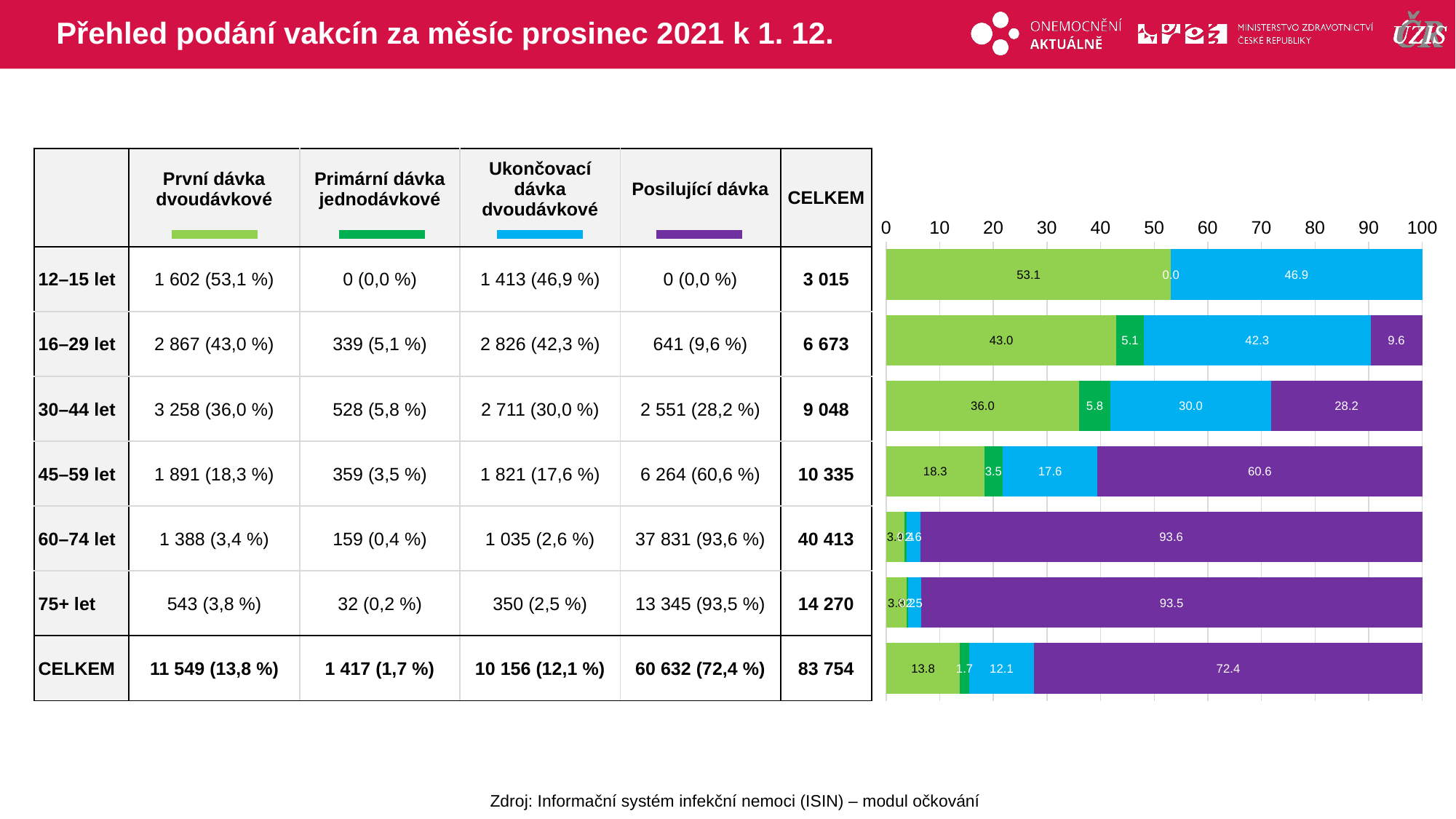

# Přehled podání vakcín za měsíc prosinec 2021 k 1. 12.
|  | První dávka dvoudávkové | Primární dávka jednodávkové | Ukončovací dávka dvoudávkové | Posilující dávka | CELKEM |
| --- | --- | --- | --- | --- | --- |
| 12–15 let | 1 602 (53,1 %) | 0 (0,0 %) | 1 413 (46,9 %) | 0 (0,0 %) | 3 015 |
| 16–29 let | 2 867 (43,0 %) | 339 (5,1 %) | 2 826 (42,3 %) | 641 (9,6 %) | 6 673 |
| 30–44 let | 3 258 (36,0 %) | 528 (5,8 %) | 2 711 (30,0 %) | 2 551 (28,2 %) | 9 048 |
| 45–59 let | 1 891 (18,3 %) | 359 (3,5 %) | 1 821 (17,6 %) | 6 264 (60,6 %) | 10 335 |
| 60–74 let | 1 388 (3,4 %) | 159 (0,4 %) | 1 035 (2,6 %) | 37 831 (93,6 %) | 40 413 |
| 75+ let | 543 (3,8 %) | 32 (0,2 %) | 350 (2,5 %) | 13 345 (93,5 %) | 14 270 |
| CELKEM | 11 549 (13,8 %) | 1 417 (1,7 %) | 10 156 (12,1 %) | 60 632 (72,4 %) | 83 754 |

### Chart

| Category | První dávka dvoudávkové | Primární dávka jednodávkové | Ukončovací dávka dvoudávkové | Posilující dávka |
|---|---|---|---|---|
| 12–15 | 53.1343284 | 0.0 | 46.86567164 | 0.0 |
| 16–29 | 42.964184 | 5.080173835 | 42.34976772 | 9.605874419 |
| 30–44 | 36.0079576 | 5.835543767 | 29.96242263 | 28.19407604 |
| 45–59 | 18.2970489 | 3.473633285 | 17.61973875 | 60.6095791 |
| 60–74 | 3.43453839 | 0.393437755 | 2.561057086 | 93.61096677 |
| 75+ | 3.8051857 | 0.224246671 | 2.452697968 | 93.51786966 |
| CELKEM | 13.7891922 | 1.691859493 | 12.12598801 | 72.39296034 |
Zdroj: Informační systém infekční nemoci (ISIN) – modul očkování